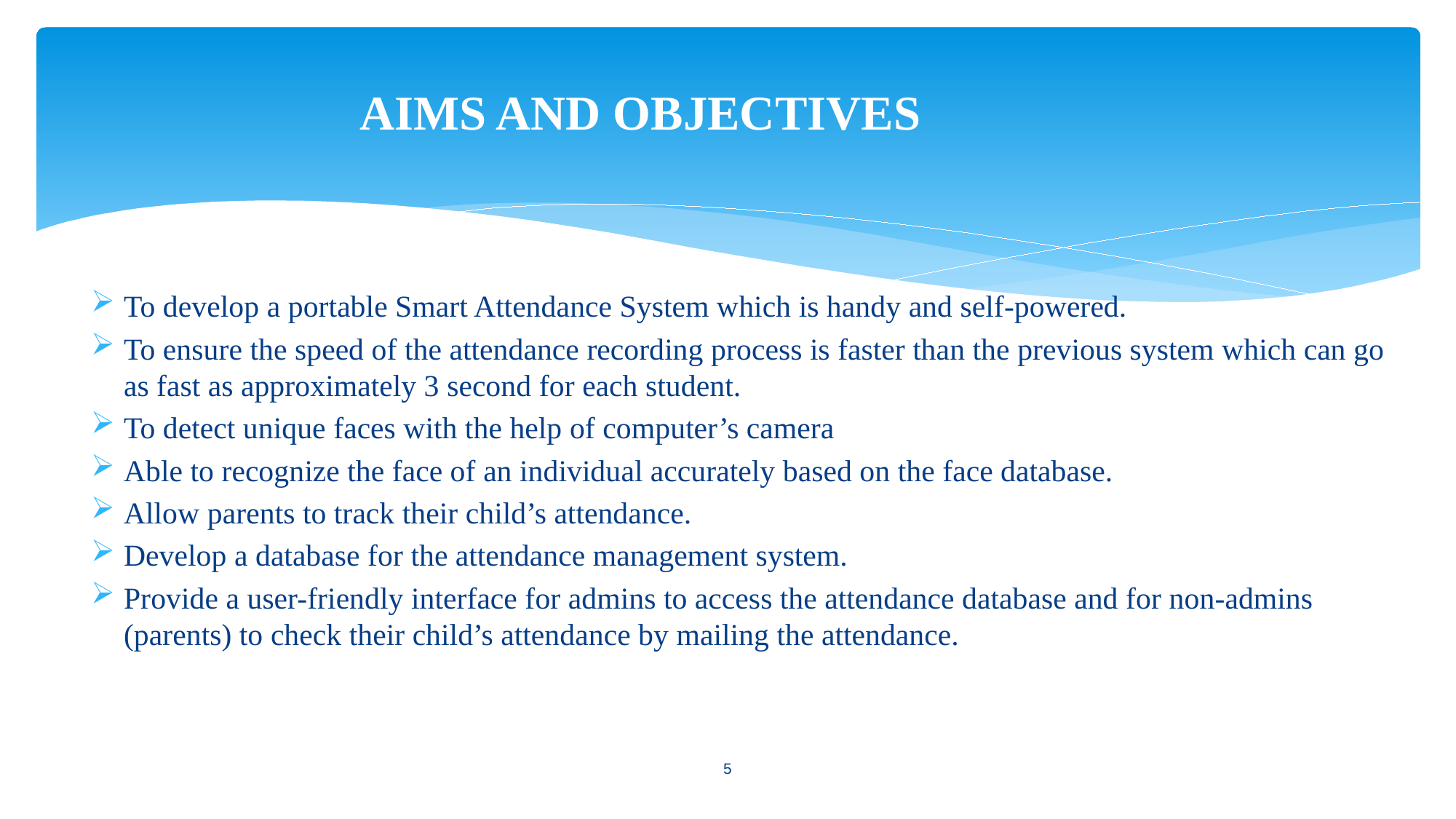

# AIMS AND OBJECTIVES
To develop a portable Smart Attendance System which is handy and self-powered.
To ensure the speed of the attendance recording process is faster than the previous system which can go as fast as approximately 3 second for each student.
To detect unique faces with the help of computer’s camera
Able to recognize the face of an individual accurately based on the face database.
Allow parents to track their child’s attendance.
Develop a database for the attendance management system.
Provide a user-friendly interface for admins to access the attendance database and for non-admins (parents) to check their child’s attendance by mailing the attendance.

5